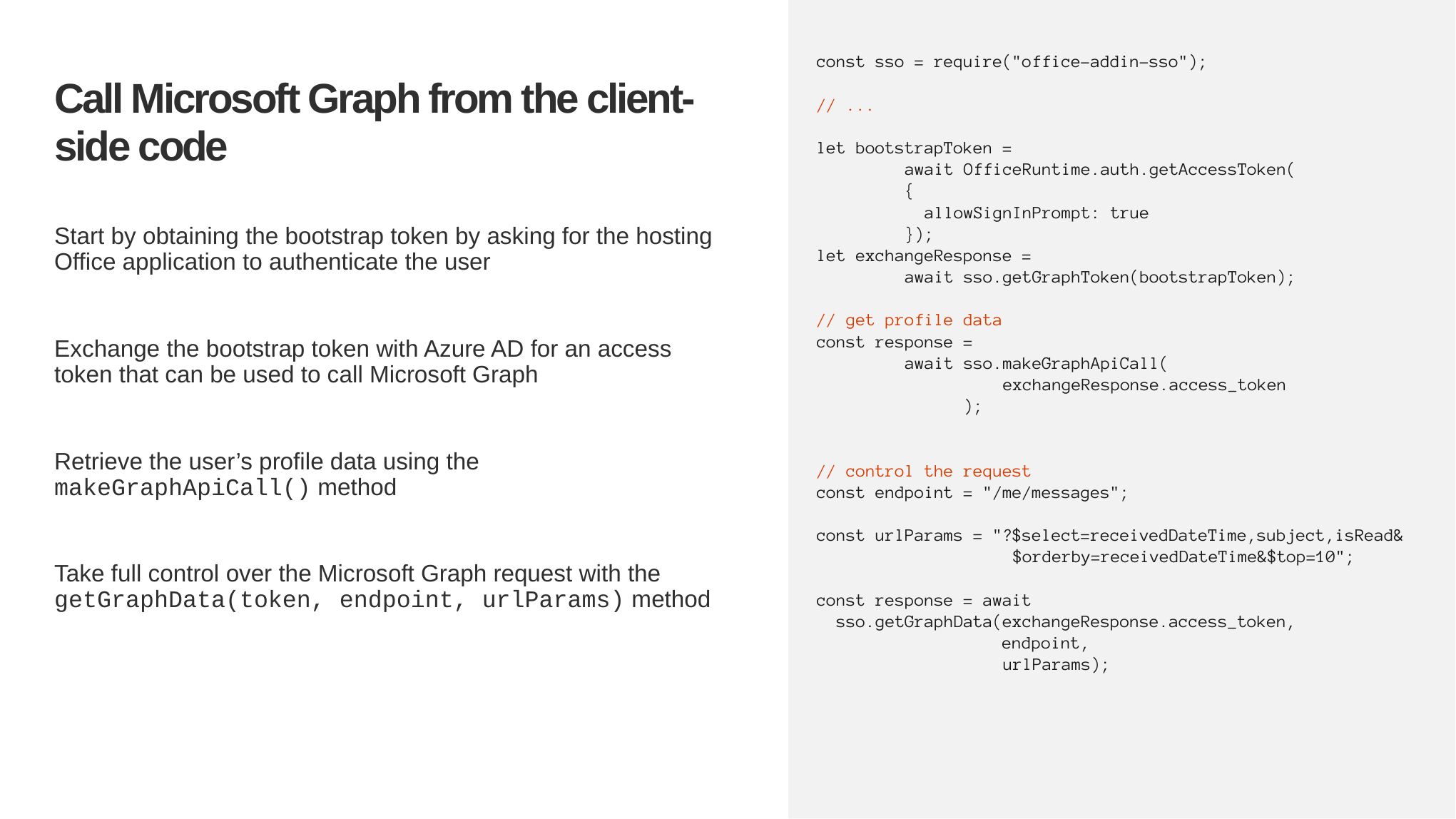

const sso = require("office-addin-sso");

// ...

let bootstrapToken =
         await OfficeRuntime.auth.getAccessToken(
         {
           allowSignInPrompt: true
         });
let exchangeResponse =
         await sso.getGraphToken(bootstrapToken);

// get profile data
const response =
         await sso.makeGraphApiCall(
                   exchangeResponse.access_token
               );

// control the request
const endpoint = "/me/messages";

const urlParams = "?$select=receivedDateTime,subject,isRead&
                    $orderby=receivedDateTime&$top=10";

const response = await
  sso.getGraphData(exchangeResponse.access_token,
	        endpoint,
                   urlParams);
# Call Microsoft Graph from the client-side code
Start by obtaining the bootstrap token by asking for the hosting Office application to authenticate the user

Exchange the bootstrap token with Azure AD for an access token that can be used to call Microsoft Graph

Retrieve the user’s profile data using the makeGraphApiCall() method

Take full control over the Microsoft Graph request with the getGraphData(token, endpoint, urlParams) method